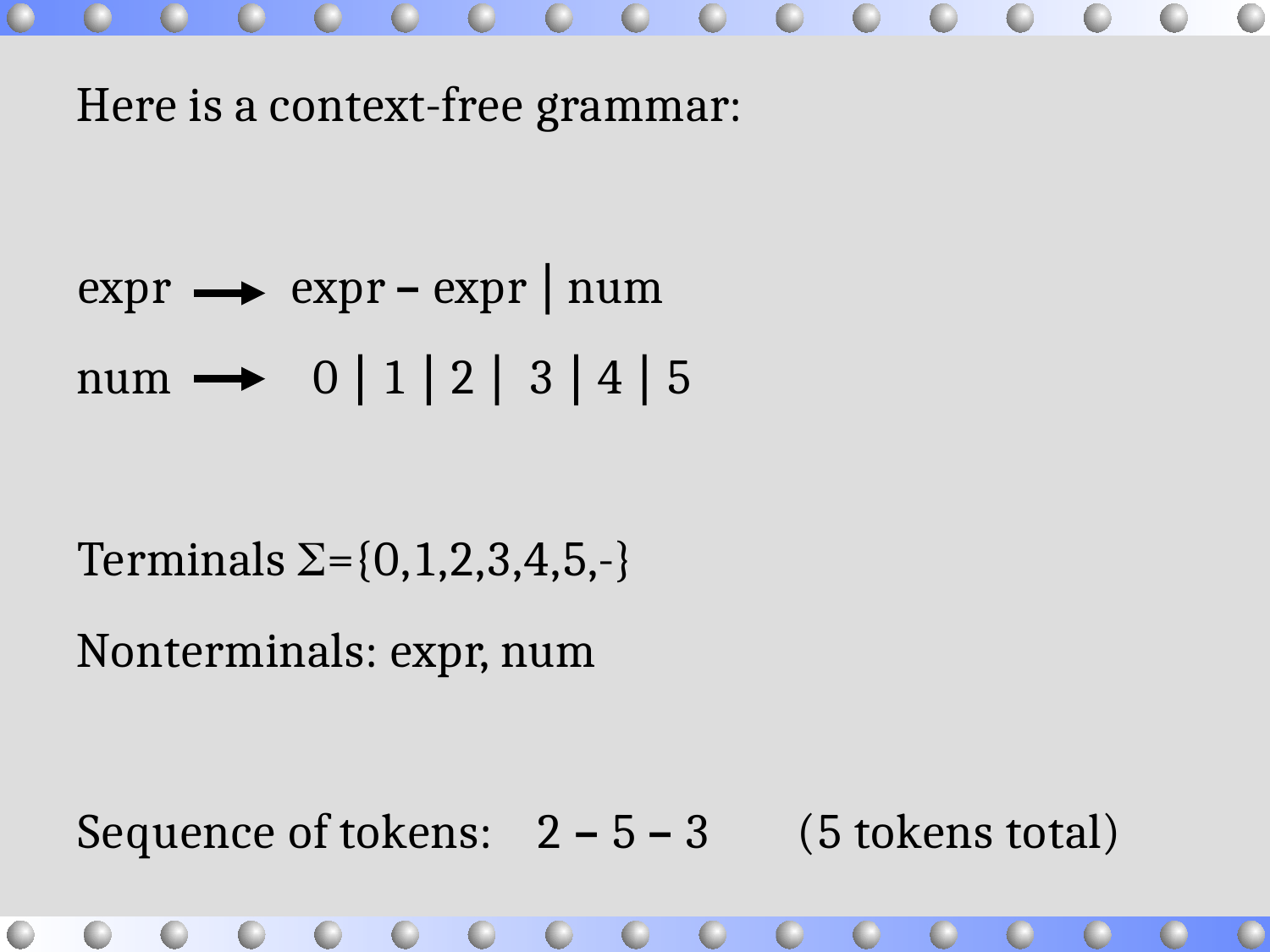

Here is a context-free grammar:

expr           expr – expr | num
num             0 | 1 | 2 |  3 | 4 | 5

Terminals Σ={0,1,2,3,4,5,-}
Nonterminals: expr, num

Sequence of tokens:    2 – 5 – 3        (5 tokens total)